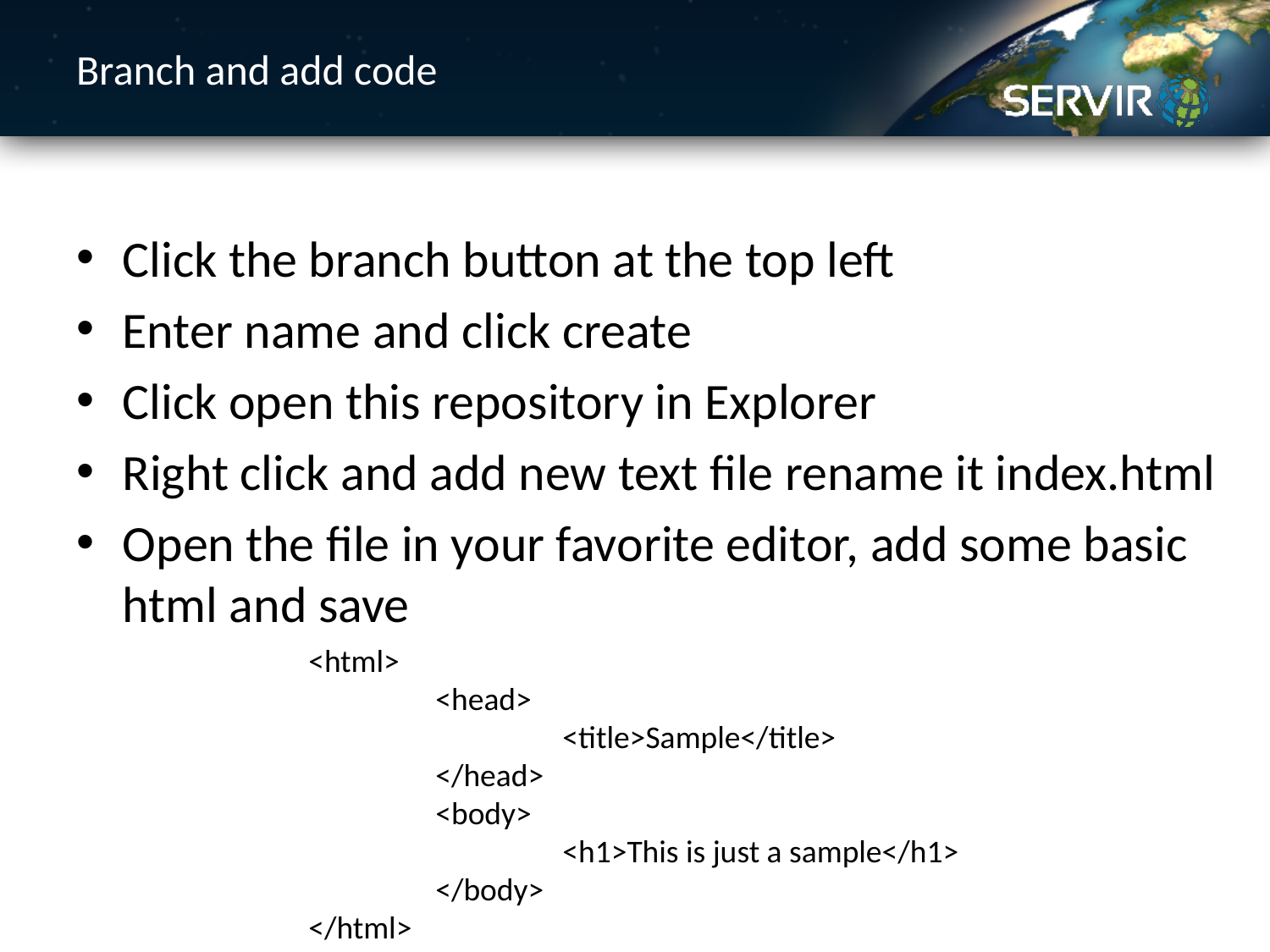

# Branch and add code
Click the branch button at the top left
Enter name and click create
Click open this repository in Explorer
Right click and add new text file rename it index.html
Open the file in your favorite editor, add some basic html and save
<html>
	<head>
		<title>Sample</title>
	</head>
	<body>
		<h1>This is just a sample</h1>
	</body>
</html>